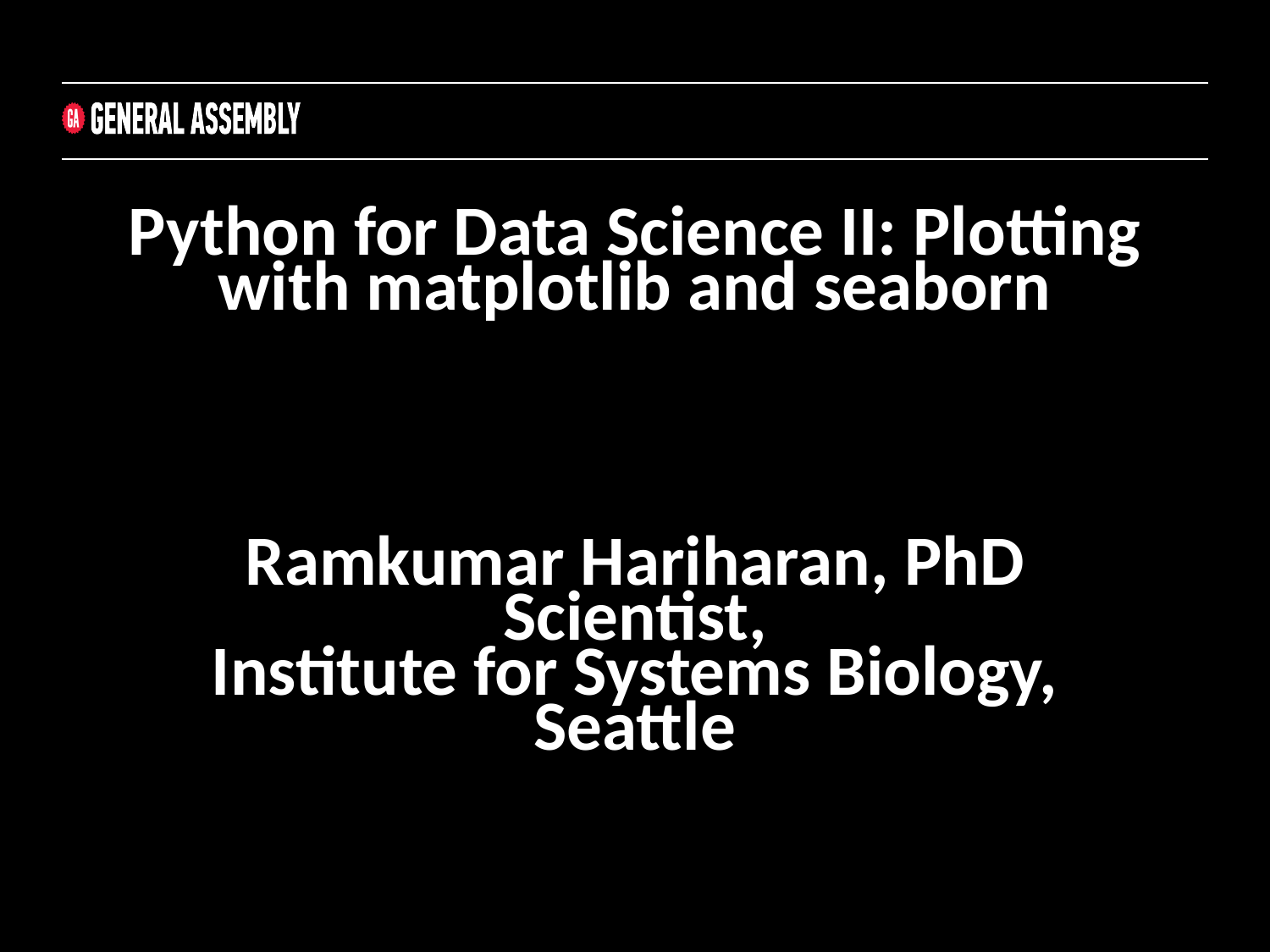

Python for Data Science II: Plotting with matplotlib and seaborn

Ramkumar Hariharan, PhD
Scientist,
Institute for Systems Biology,
Seattle